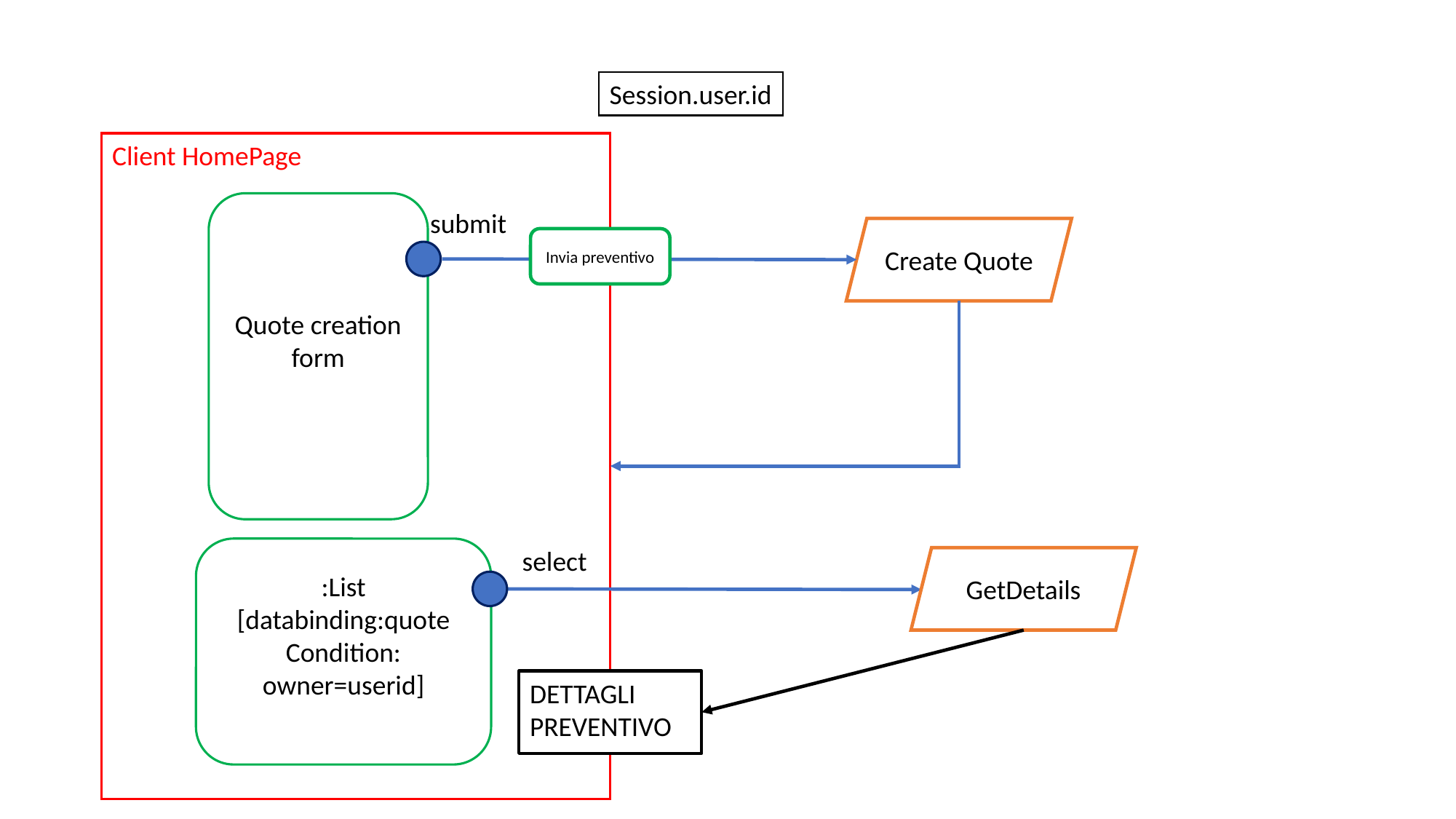

Session.user.id
Client HomePage
Quote creation form
submit
Create Quote
Invia preventivo

:List
[databinding:quote
Condition: owner=userid]

select
GetDetails

DETTAGLI
PREVENTIVO